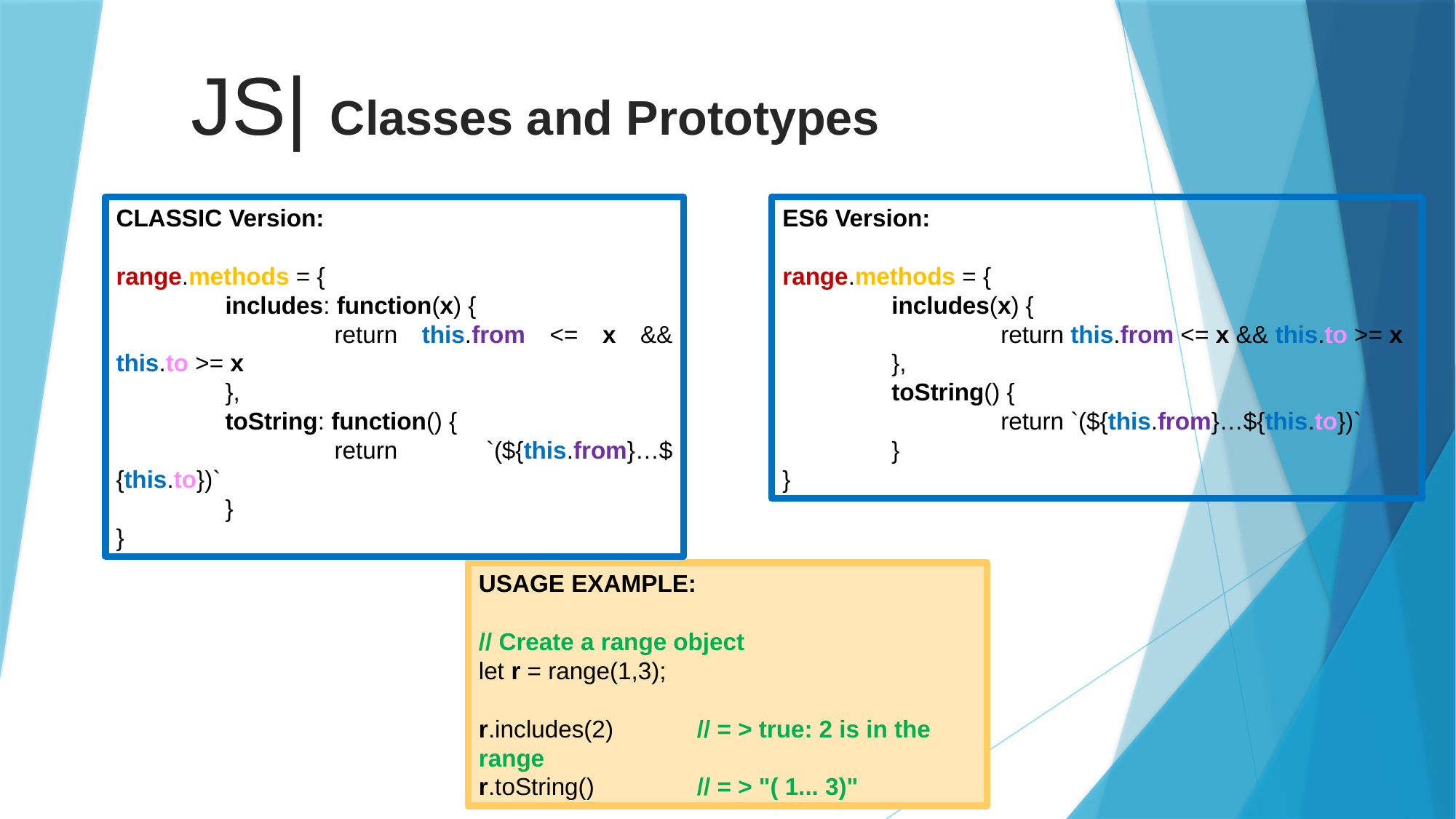

# JS| Classes and Prototypes
CLASSIC Version:

range.methods = {
	includes: function(x) {
		return this.from <= x && this.to >= x
	},
	toString: function() {
		return `(${this.from}…${this.to})`
	}
}
ES6 Version:

range.methods = {
	includes(x) {
		return this.from <= x && this.to >= x
	},
	toString() {
		return `(${this.from}…${this.to})`
	}
}
USAGE EXAMPLE:

// Create a range object
let r = range(1,3);

r.includes(2) 	// = > true: 2 is in the range
r.toString() 	// = > "( 1... 3)"